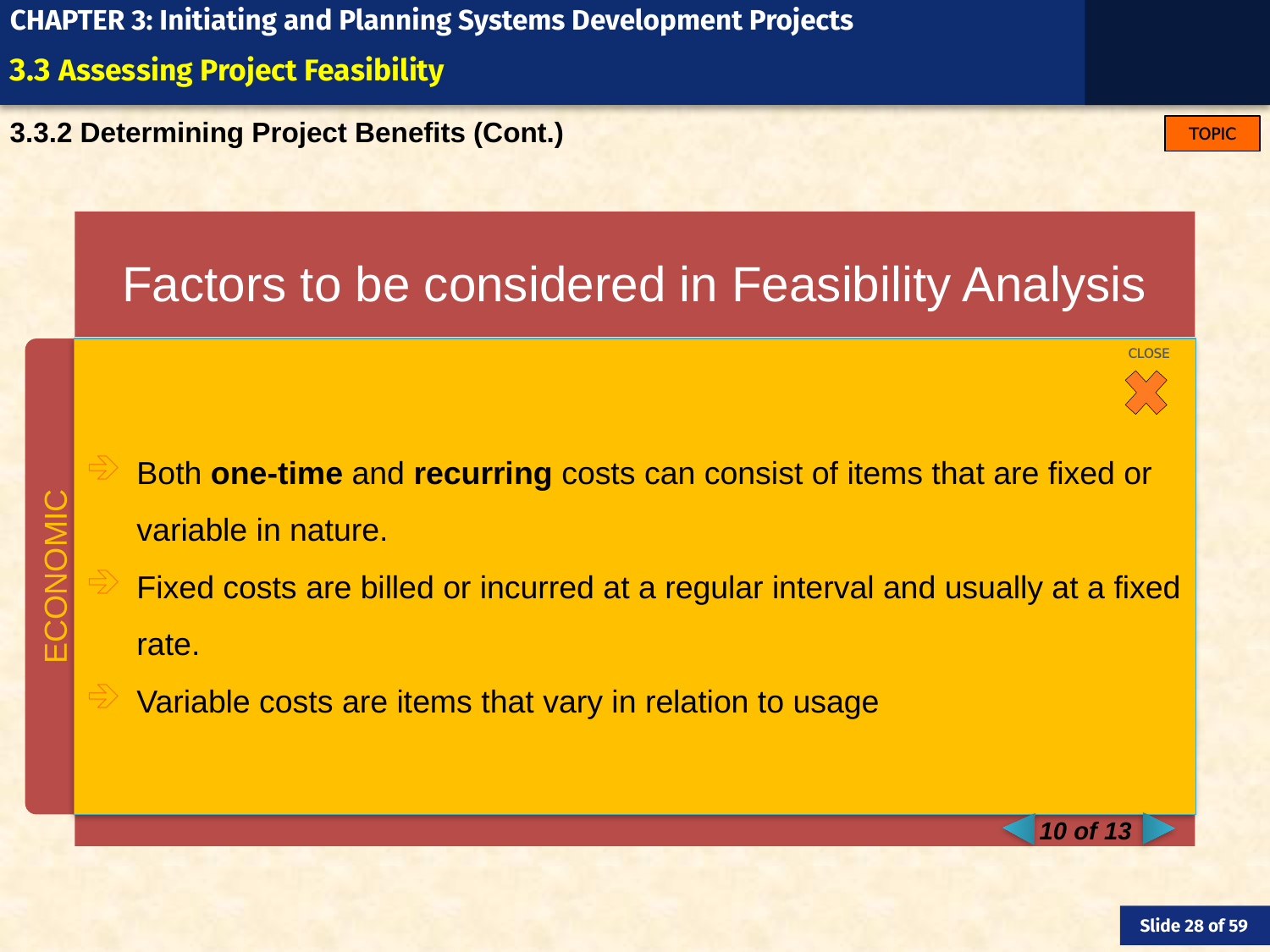

# 3.3 Assessing Project Feasibility
3.3.2 Determining Project Benefits (Cont.)

Factors to be considered in Feasibility Analysis
Both one-time and recurring costs can consist of items that are fixed or variable in nature.
Fixed costs are billed or incurred at a regular interval and usually at a fixed rate.
Variable costs are items that vary in relation to usage

Economic

Technical

Operational

Scheduling

Legal and Contractual

Political
CLOSE

ECONOMIC
10 of 13